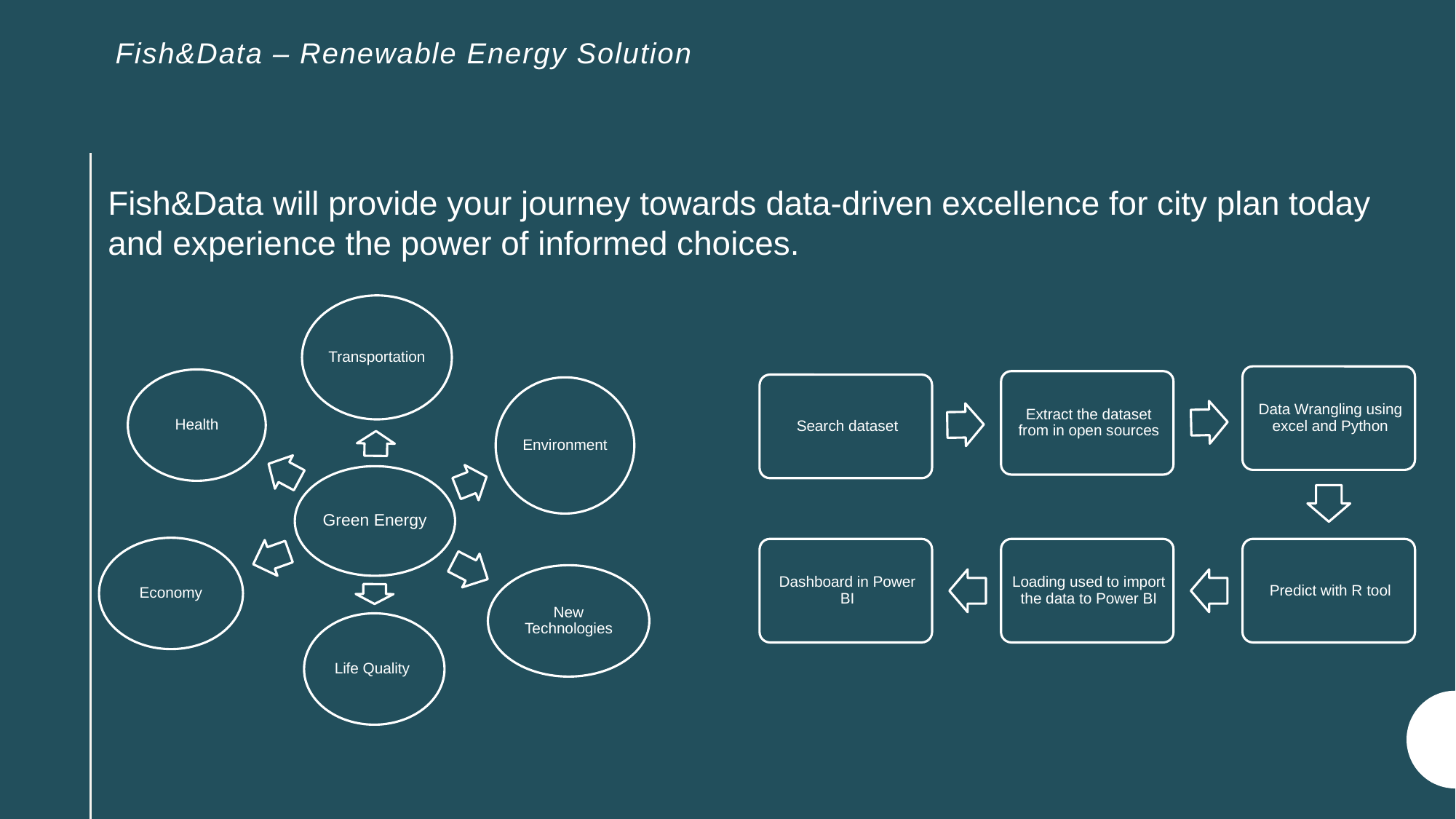

# Fish&Data – Renewable Energy Solution
Fish&Data will provide your journey towards data-driven excellence for city plan today and experience the power of informed choices.

Green Energy

Transportation

Environment

New Technologies

Life Quality

Economy

Health
Search dataset

Extract the dataset from in open sources

Data Wrangling using excel and Python

Predict with R tool

Loading used to import the data to Power BI

Dashboard in Power BI